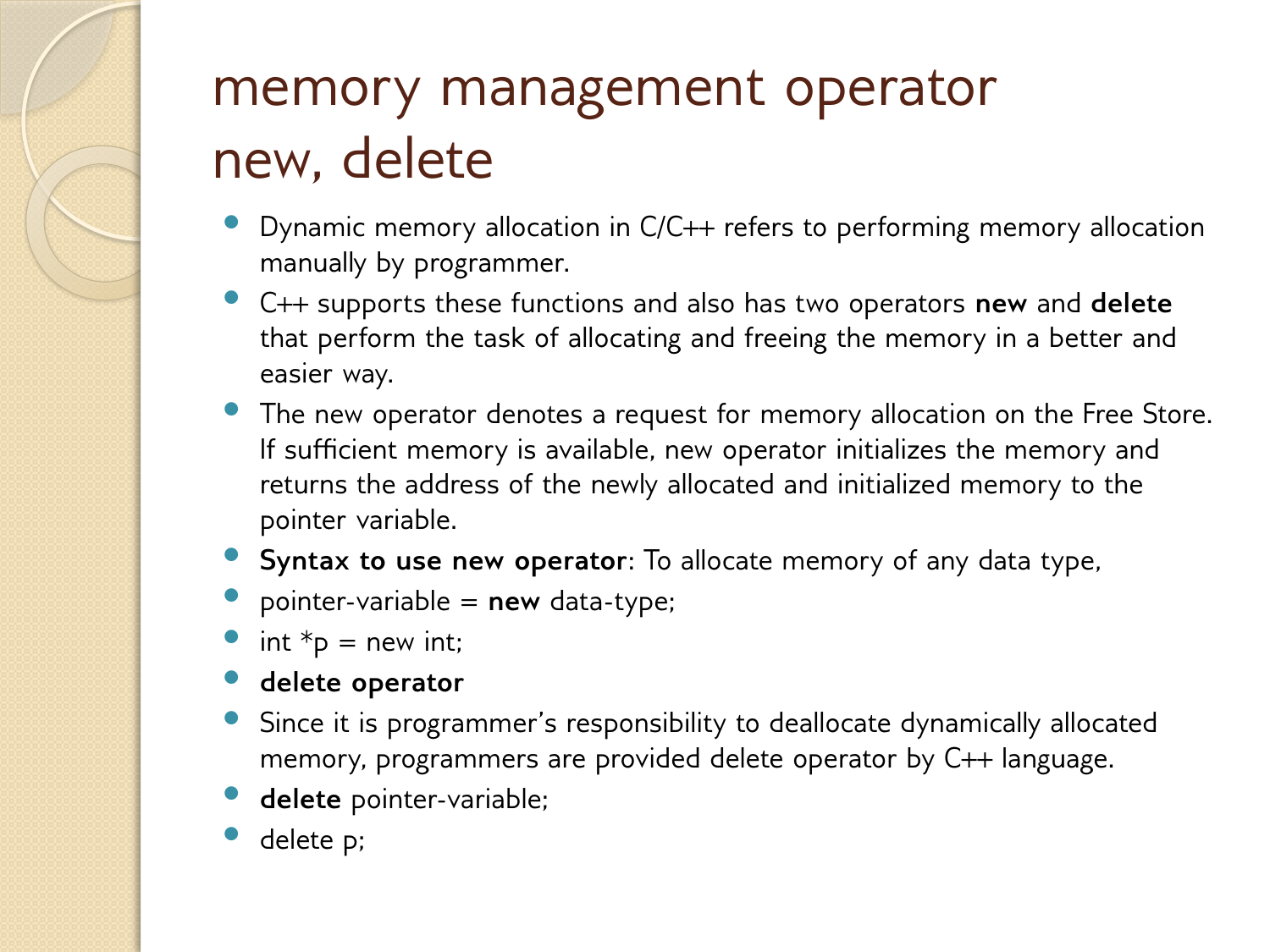

# memory management operator new, delete
Dynamic memory allocation in C/C++ refers to performing memory allocation manually by programmer.
C++ supports these functions and also has two operators new and delete that perform the task of allocating and freeing the memory in a better and easier way.
The new operator denotes a request for memory allocation on the Free Store. If sufficient memory is available, new operator initializes the memory and returns the address of the newly allocated and initialized memory to the pointer variable.
Syntax to use new operator: To allocate memory of any data type,
pointer-variable = new data-type;
int *p = new int;
delete operator
Since it is programmer’s responsibility to deallocate dynamically allocated memory, programmers are provided delete operator by C++ language.
delete pointer-variable;
delete p;